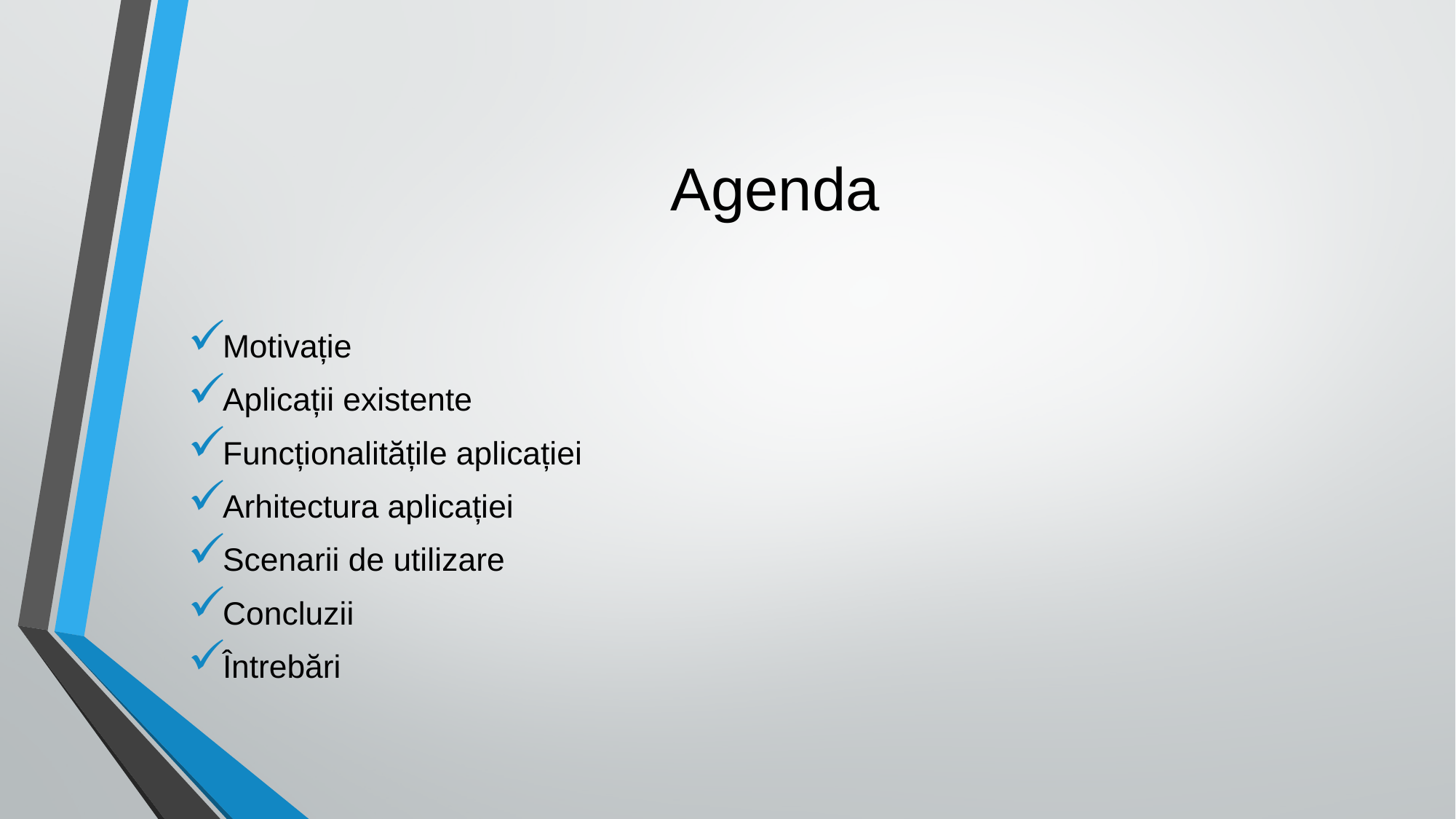

# Agenda
Motivație
Aplicații existente
Funcționalitățile aplicației
Arhitectura aplicației
Scenarii de utilizare
Concluzii
Întrebări